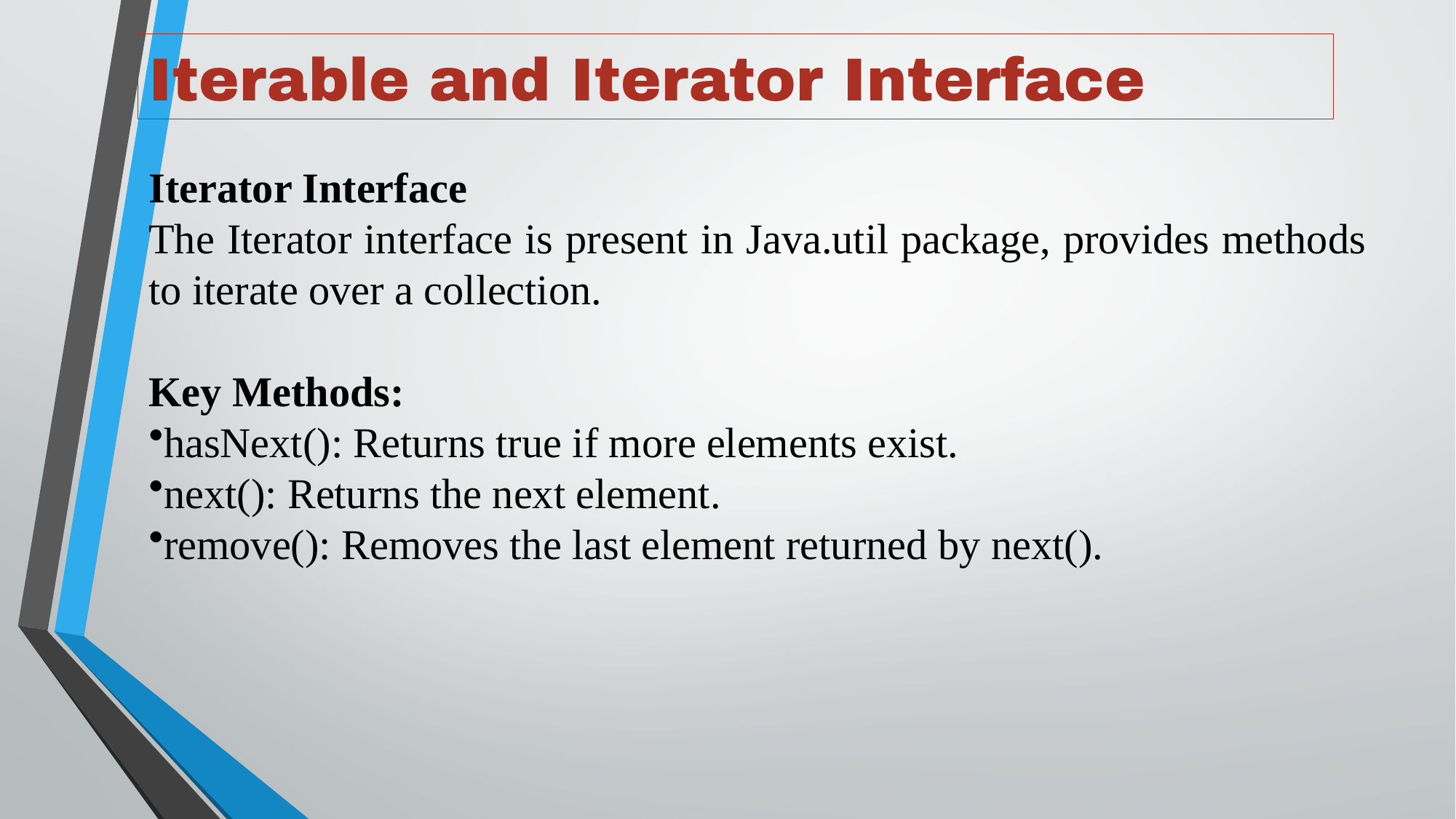

# Iterable and Iterator Interface
Iterator Interface
The Iterator interface is present in Java.util package, provides methods to iterate over a collection.

Key Methods:
hasNext(): Returns true if more elements exist.
next(): Returns the next element.
remove(): Removes the last element returned by next().